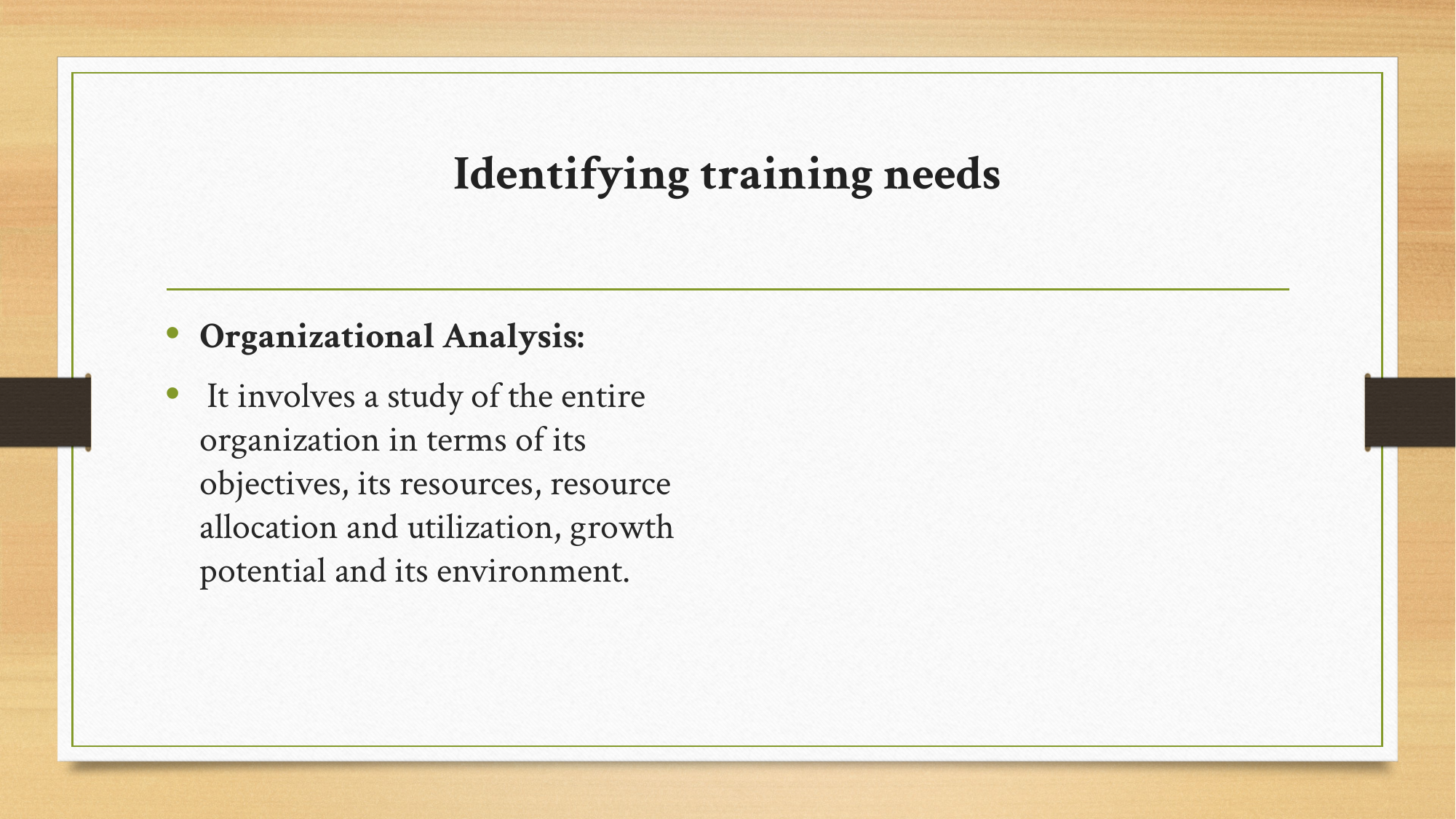

# Identifying training needs
Organizational Analysis:
 It involves a study of the entire organization in terms of its objectives, its resources, resource allocation and utilization, growth potential and its environment.